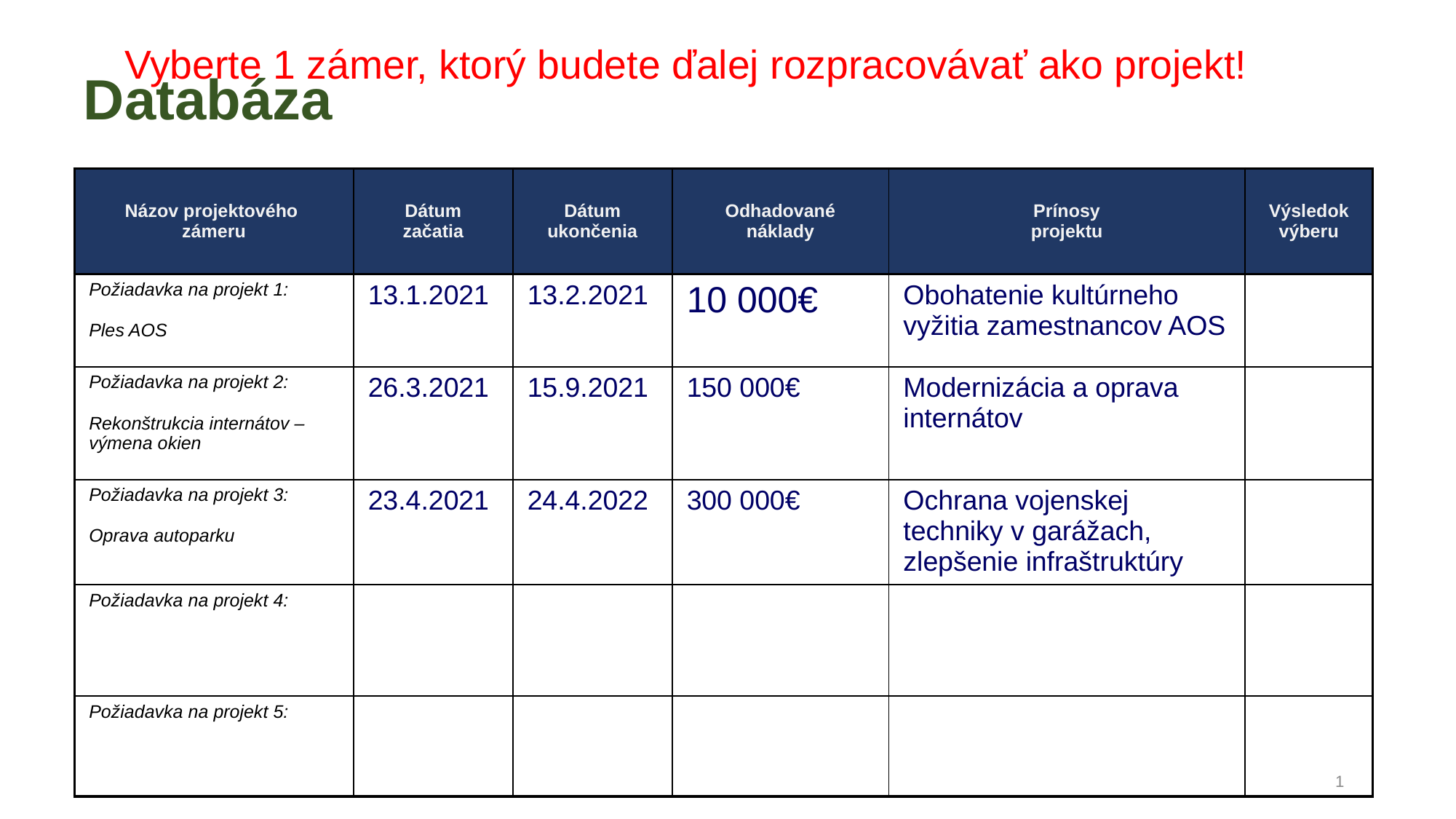

# Databáza
Vyberte 1 zámer, ktorý budete ďalej rozpracovávať ako projekt!
| Názov projektového zámeru | Dátum začatia | Dátum ukončenia | Odhadované náklady | Prínosy projektu | Výsledok výberu |
| --- | --- | --- | --- | --- | --- |
| Požiadavka na projekt 1: Ples AOS | 13.1.2021 | 13.2.2021 | 10 000€ | Obohatenie kultúrneho vyžitia zamestnancov AOS |  |
| Požiadavka na projekt 2: Rekonštrukcia internátov – výmena okien | 26.3.2021 | 15.9.2021 | 150 000€ | Modernizácia a oprava internátov |  |
| Požiadavka na projekt 3: Oprava autoparku | 23.4.2021 | 24.4.2022 | 300 000€ | Ochrana vojenskej techniky v garážach, zlepšenie infraštruktúry |  |
| Požiadavka na projekt 4: |  |  |  |  |  |
| Požiadavka na projekt 5: |  |  |  |  |  |

1